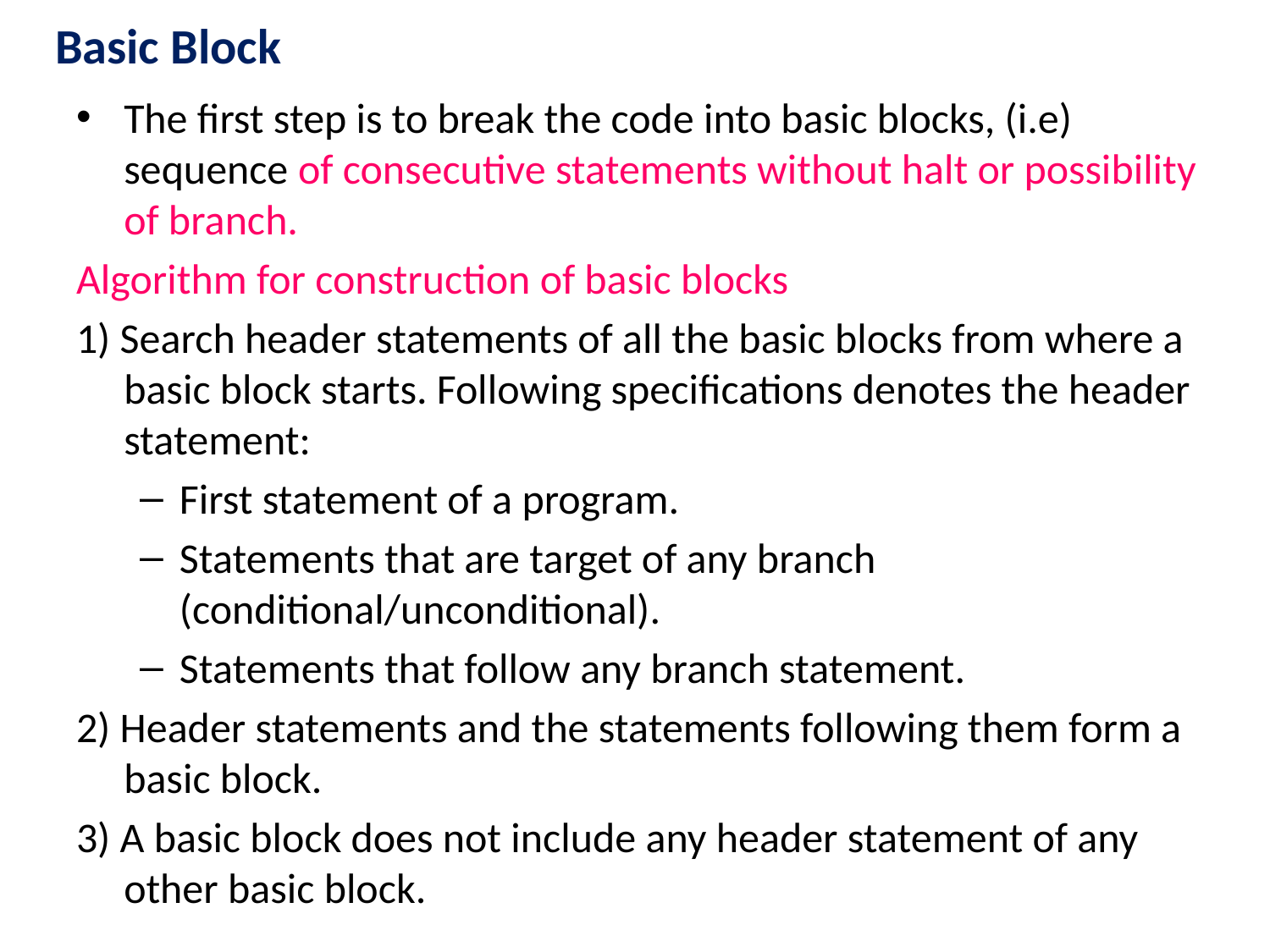

# Basic Block
The first step is to break the code into basic blocks, (i.e) sequence of consecutive statements without halt or possibility of branch.
Algorithm for construction of basic blocks
1) Search header statements of all the basic blocks from where a basic block starts. Following specifications denotes the header statement:
First statement of a program.
Statements that are target of any branch (conditional/unconditional).
Statements that follow any branch statement.
2) Header statements and the statements following them form a basic block.
3) A basic block does not include any header statement of any other basic block.